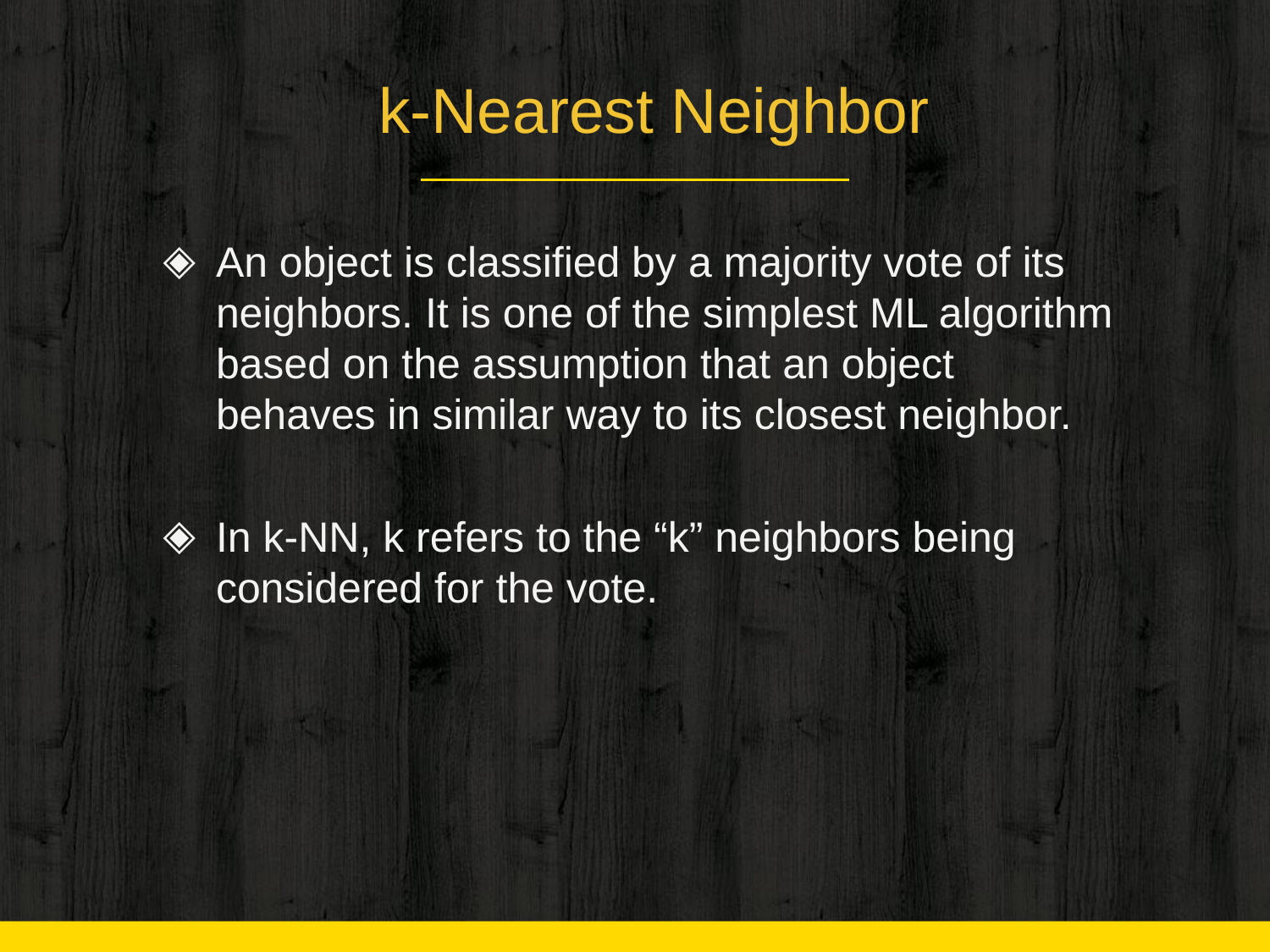

# k-Nearest Neighbor
An object is classified by a majority vote of its neighbors. It is one of the simplest ML algorithm based on the assumption that an object behaves in similar way to its closest neighbor.

In k-NN, k refers to the “k” neighbors being considered for the vote.